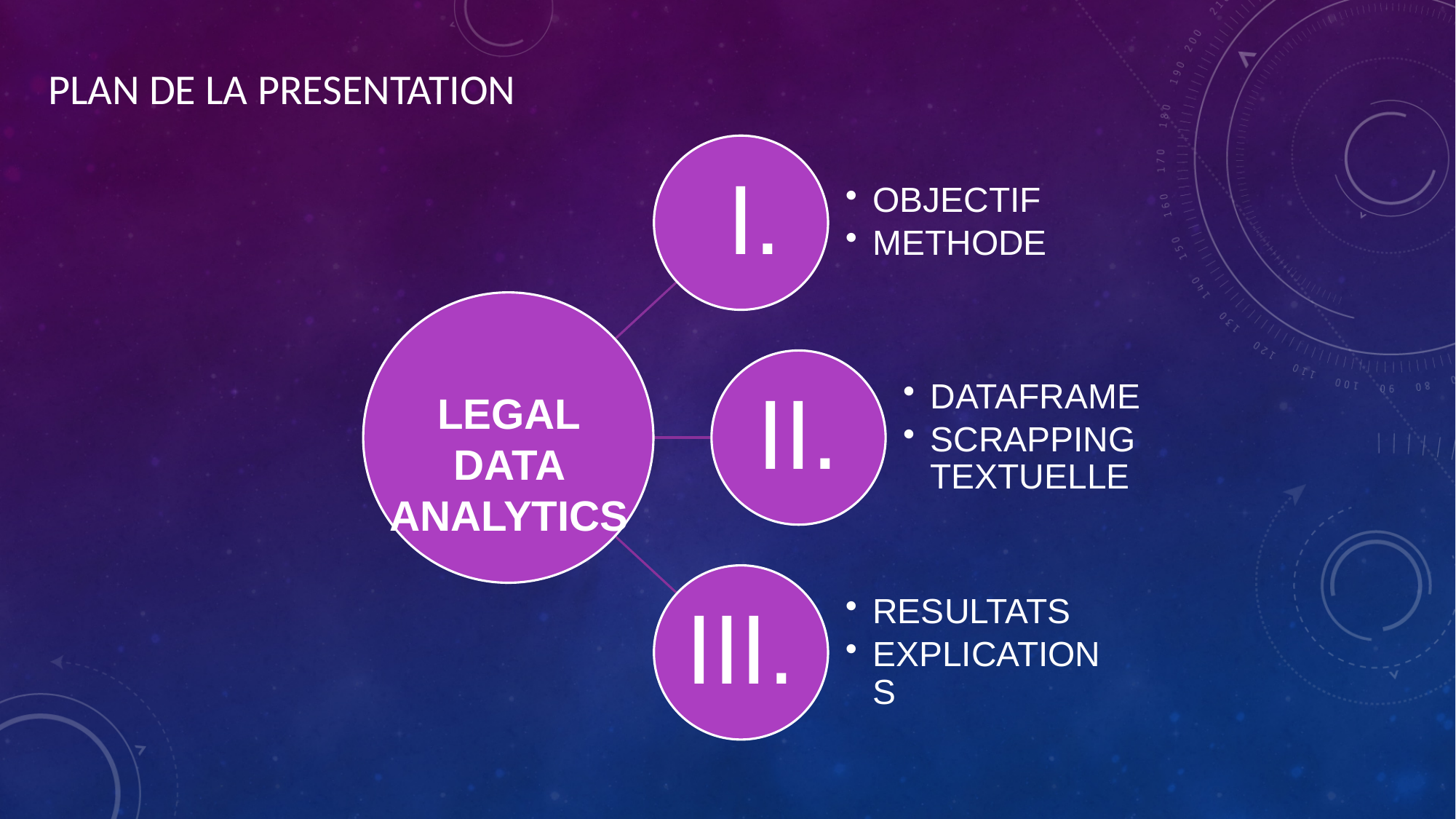

# Plan DE LA PRESENTATION
 I.
OBJECTIF
METHODE
II.
DATAFRAME
SCRAPPING TEXTUELLE
III.
RESULTATS
EXPLICATIONS
LEGAL DATA ANALYTICS